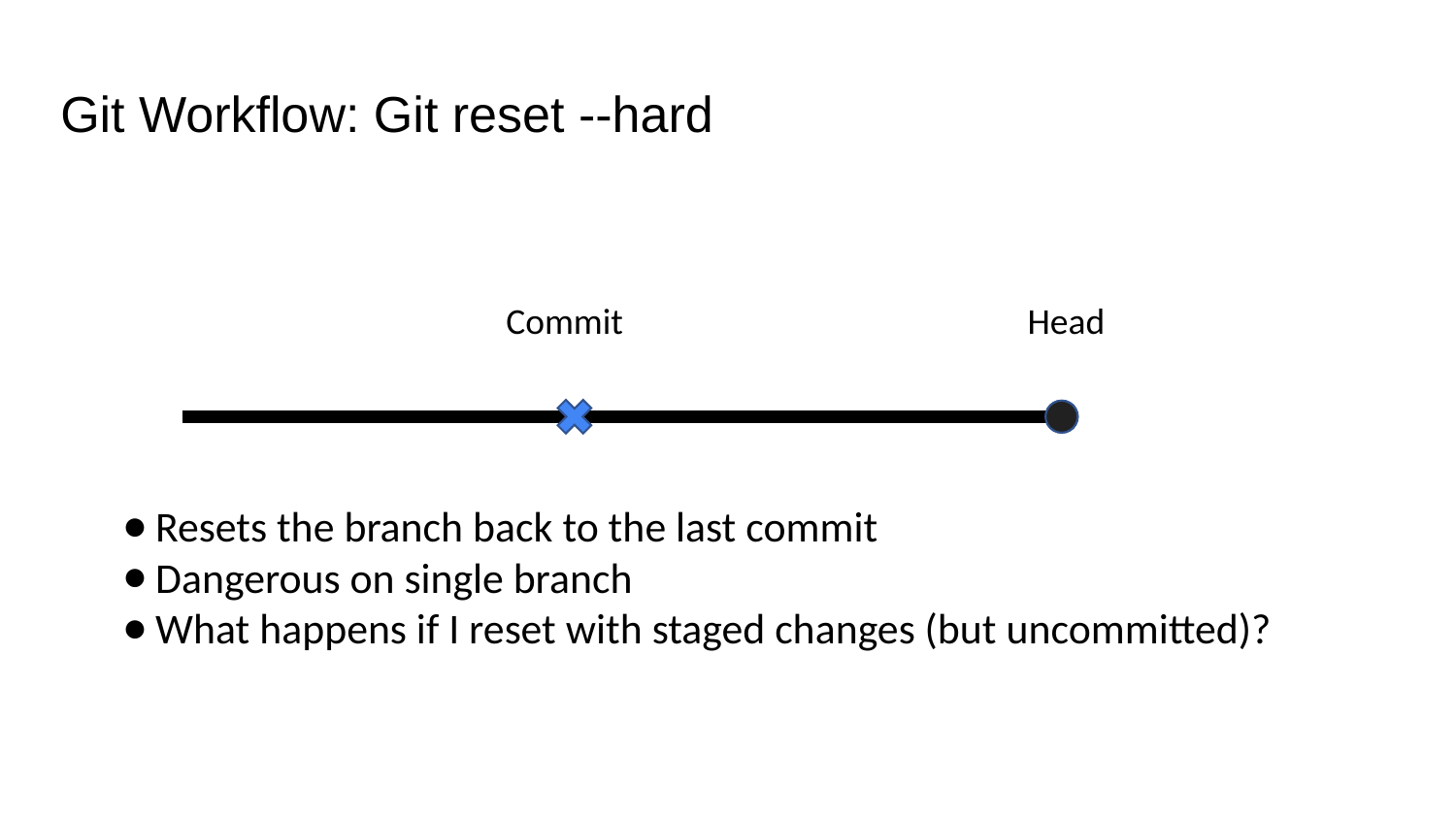

# Git Workflow: Git reset --hard
Commit
Head

Resets the branch back to the last commit
Dangerous on single branch
What happens if I reset with staged changes (but uncommitted)?